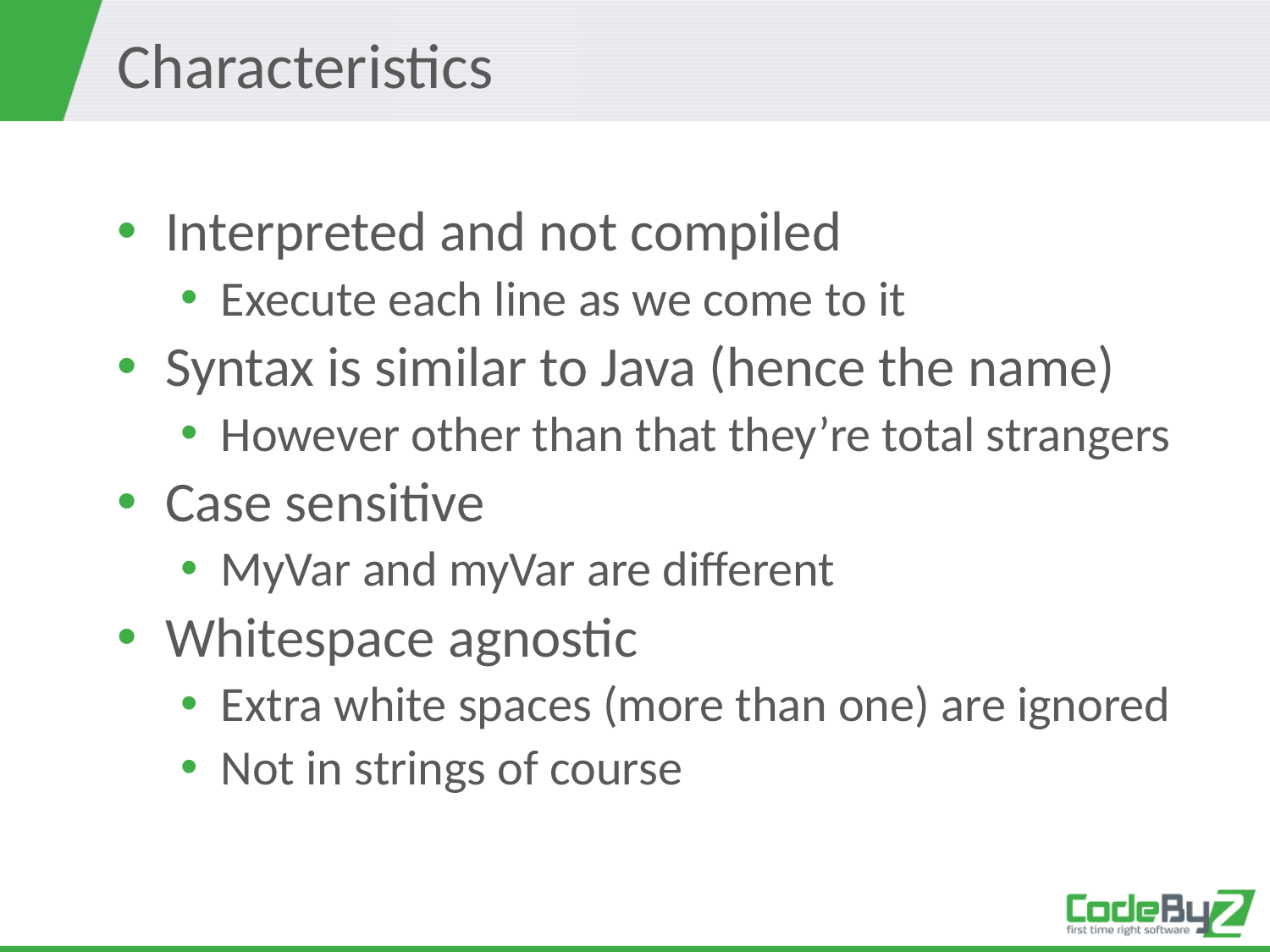

# Characteristics
Interpreted and not compiled
Execute each line as we come to it
Syntax is similar to Java (hence the name)
However other than that they’re total strangers
Case sensitive
MyVar and myVar are different
Whitespace agnostic
Extra white spaces (more than one) are ignored
Not in strings of course